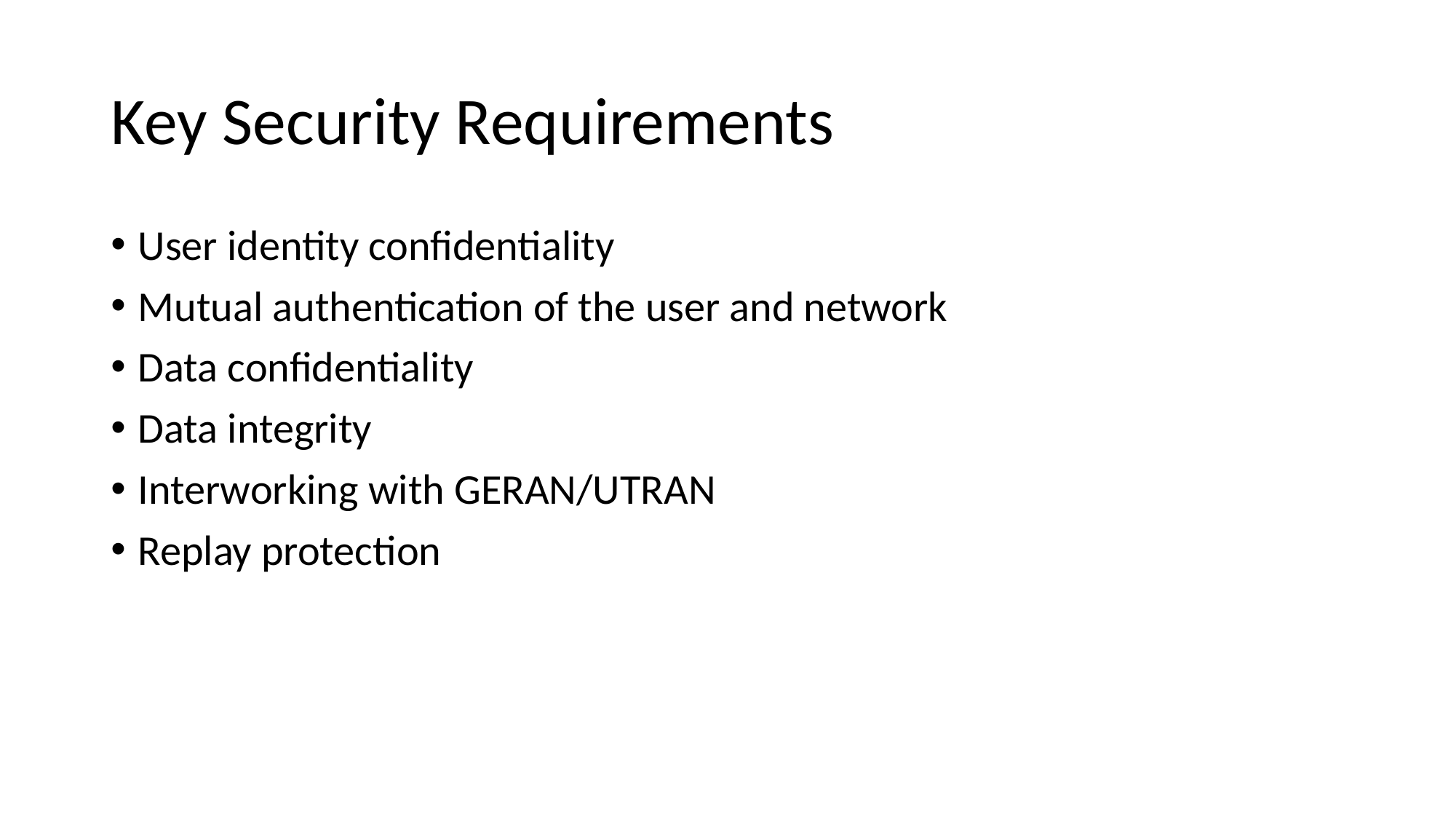

# Key Security Requirements
User identity confidentiality
Mutual authentication of the user and network
Data confidentiality
Data integrity
Interworking with GERAN/UTRAN
Replay protection